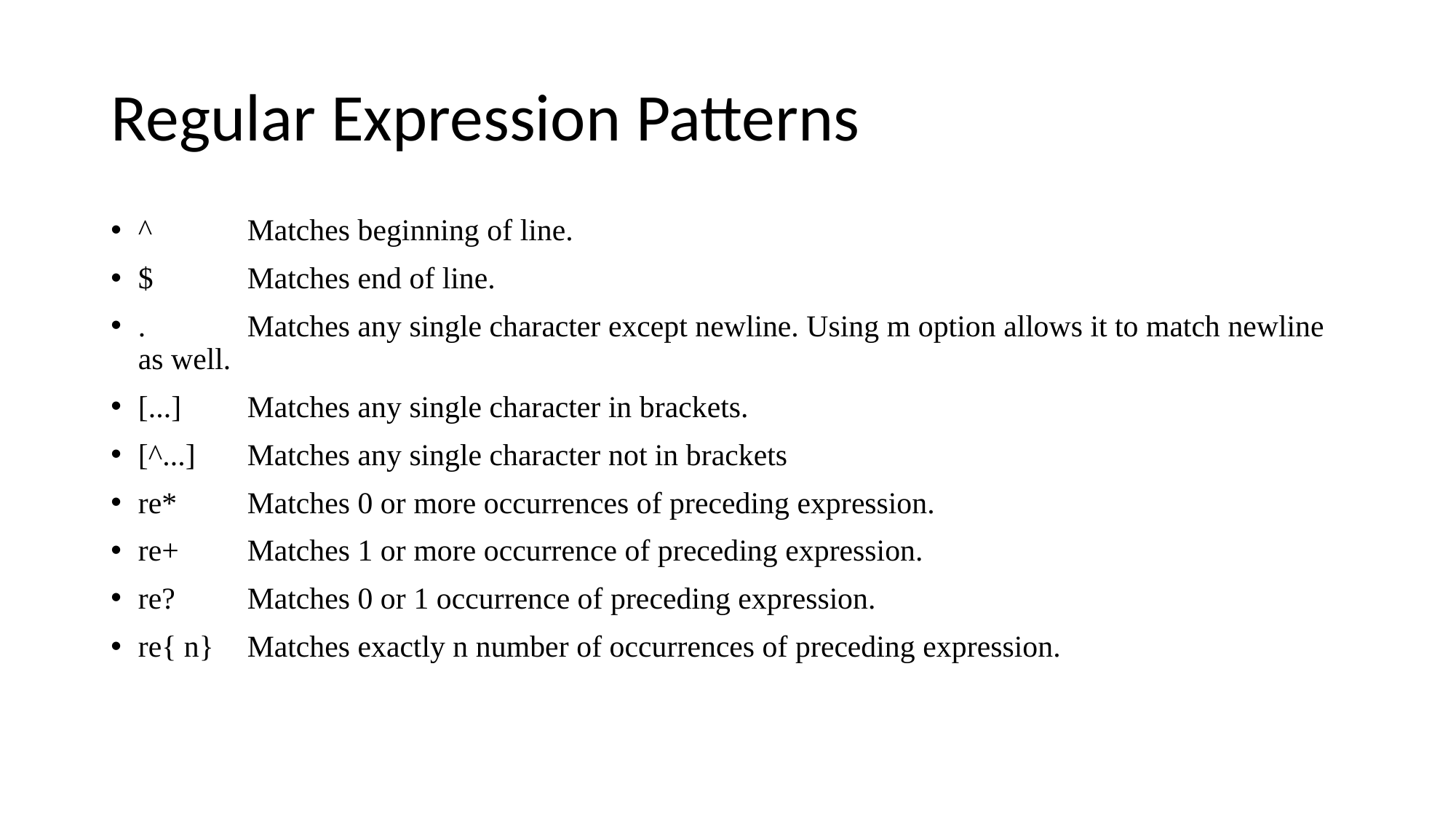

# Regular Expression Patterns
^	Matches beginning of line.
$	Matches end of line.
.	Matches any single character except newline. Using m option allows it to match newline as well.
[...]	Matches any single character in brackets.
[^...]	Matches any single character not in brackets
re*	Matches 0 or more occurrences of preceding expression.
re+	Matches 1 or more occurrence of preceding expression.
re?	Matches 0 or 1 occurrence of preceding expression.
re{ n}	Matches exactly n number of occurrences of preceding expression.